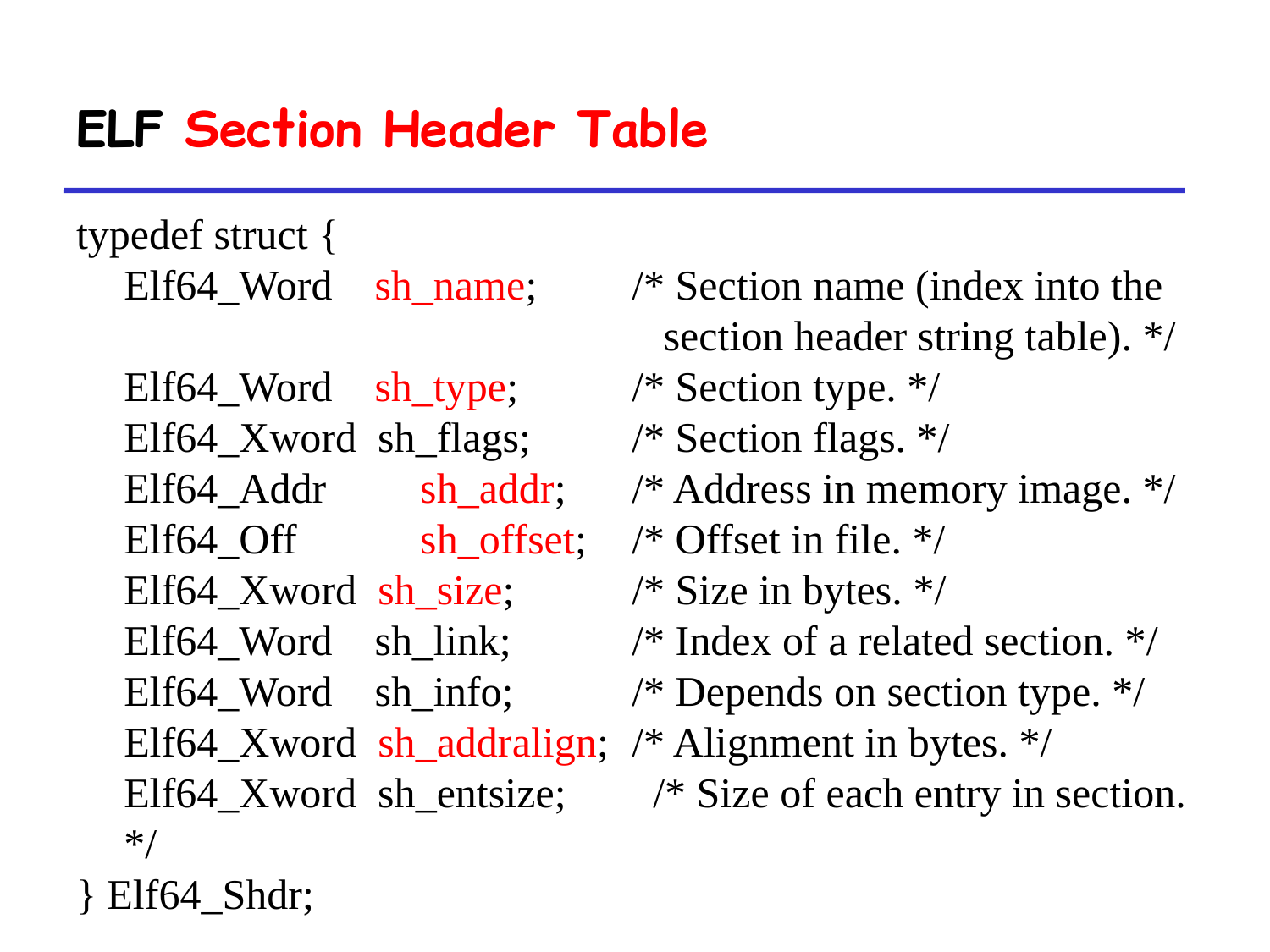

# ELF Section Header Table
typedef struct {
	Elf64_Word    sh_name;	/* Section name (index into the
					   section header string table). */
	Elf64_Word    sh_type;	/* Section type. */
	Elf64_Xword  sh_flags;	/* Section flags. */
	Elf64_Addr	    sh_addr;	/* Address in memory image. */
	Elf64_Off	    sh_offset;	/* Offset in file. */
	Elf64_Xword  sh_size;	/* Size in bytes. */
	Elf64_Word    sh_link;	/* Index of a related section. */
	Elf64_Word    sh_info;	/* Depends on section type. */
	Elf64_Xword  sh_addralign;	/* Alignment in bytes. */
	Elf64_Xword  sh_entsize;	  /* Size of each entry in section. */
} Elf64_Shdr;
38